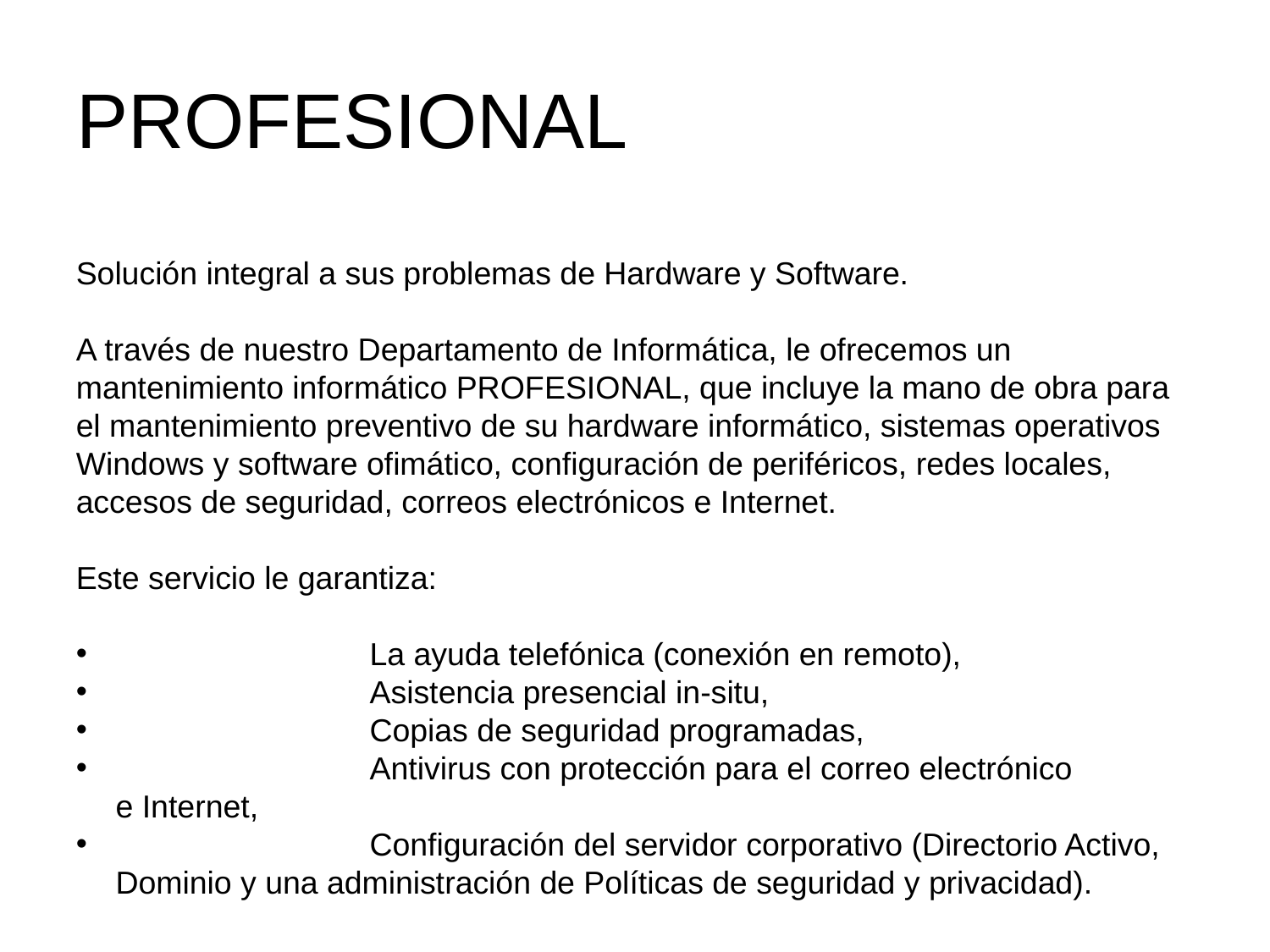

# PROFESIONAL
Solución integral a sus problemas de Hardware y Software.

A través de nuestro Departamento de Informática, le ofrecemos un mantenimiento informático PROFESIONAL, que incluye la mano de obra para el mantenimiento preventivo de su hardware informático, sistemas operativos Windows y software ofimático, configuración de periféricos, redes locales, accesos de seguridad, correos electrónicos e Internet.

Este servicio le garantiza:

		La ayuda telefónica (conexión en remoto),
		Asistencia presencial in-situ,
		Copias de seguridad programadas,
		Antivirus con protección para el correo electrónico e Internet,
		Configuración del servidor corporativo (Directorio Activo, Dominio y una administración de Políticas de seguridad y privacidad).